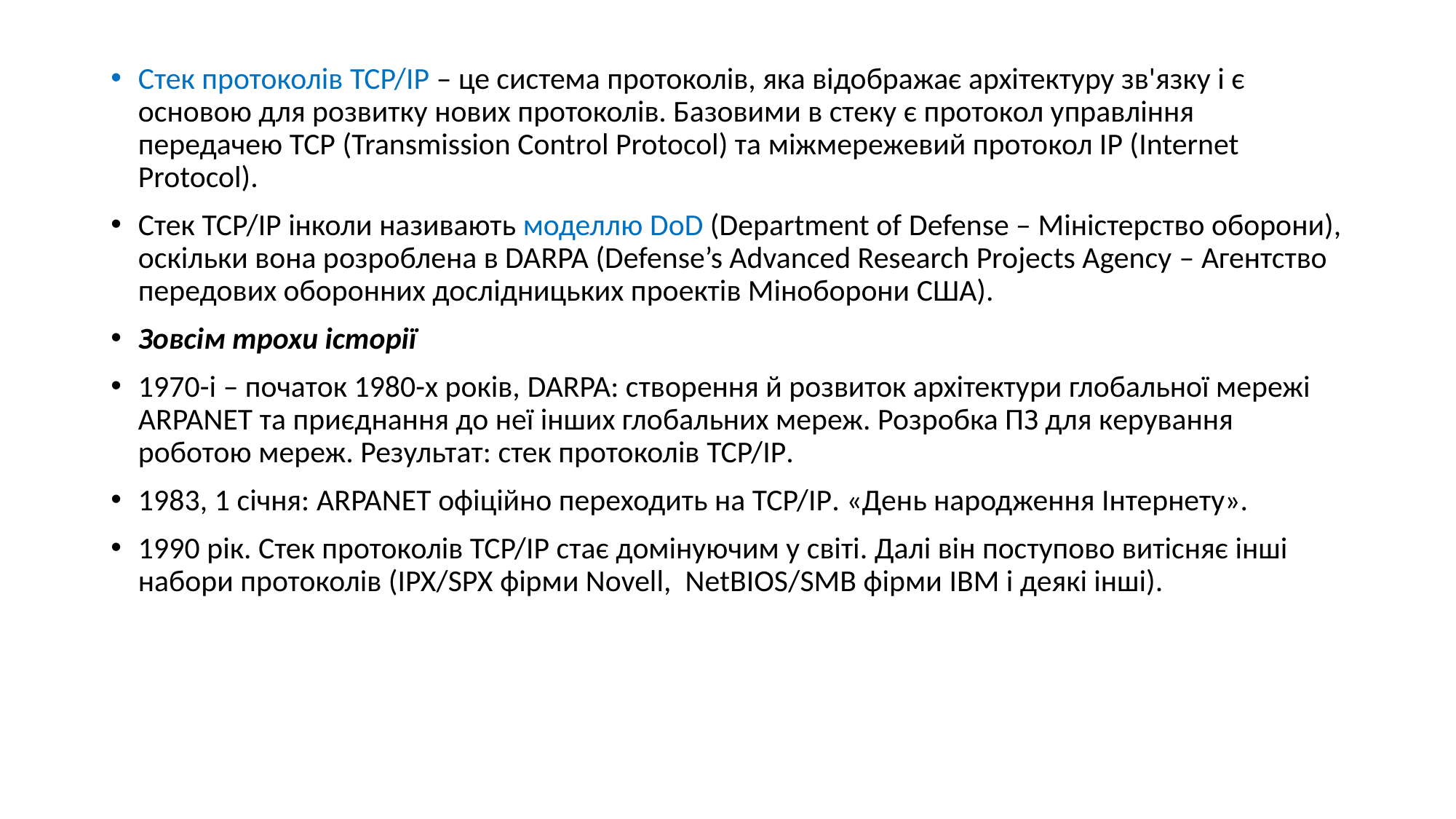

#
Стек протоколів TCP/IP – це система протоколів, яка відображає архітектуру зв'язку і є основою для розвитку нових протоколів. Базовими в стеку є протокол управління передачею TCP (Transmission Control Protocol) та міжмережевий протокол IP (Internet Protocol).
Стек TCP/IP інколи називають моделлю DoD (Department of Defense – Міністерство оборони), оскільки вона розроблена в DARPA (Defense’s Advanced Research Projects Agency – Агентство передових оборонних дослідницьких проектів Міноборони США).
Зовсім трохи історії
1970-і – початок 1980-х років, DARPA: створення й розвиток архітектури глобальної мережі ARPANET та приєднання до неї інших глобальних мереж. Розробка ПЗ для керування роботою мереж. Результат: стек протоколів TCP/IP.
1983, 1 січня: ARPANET офіційно переходить на TCP/IP. «День народження Інтернету».
1990 рік. Стек протоколів TCP/IP стає домінуючим у світі. Далі він поступово витісняє інші набори протоколів (IPX/SPX фірми Novell,  NetBIOS/SMB фірми IBM і деякі інші).